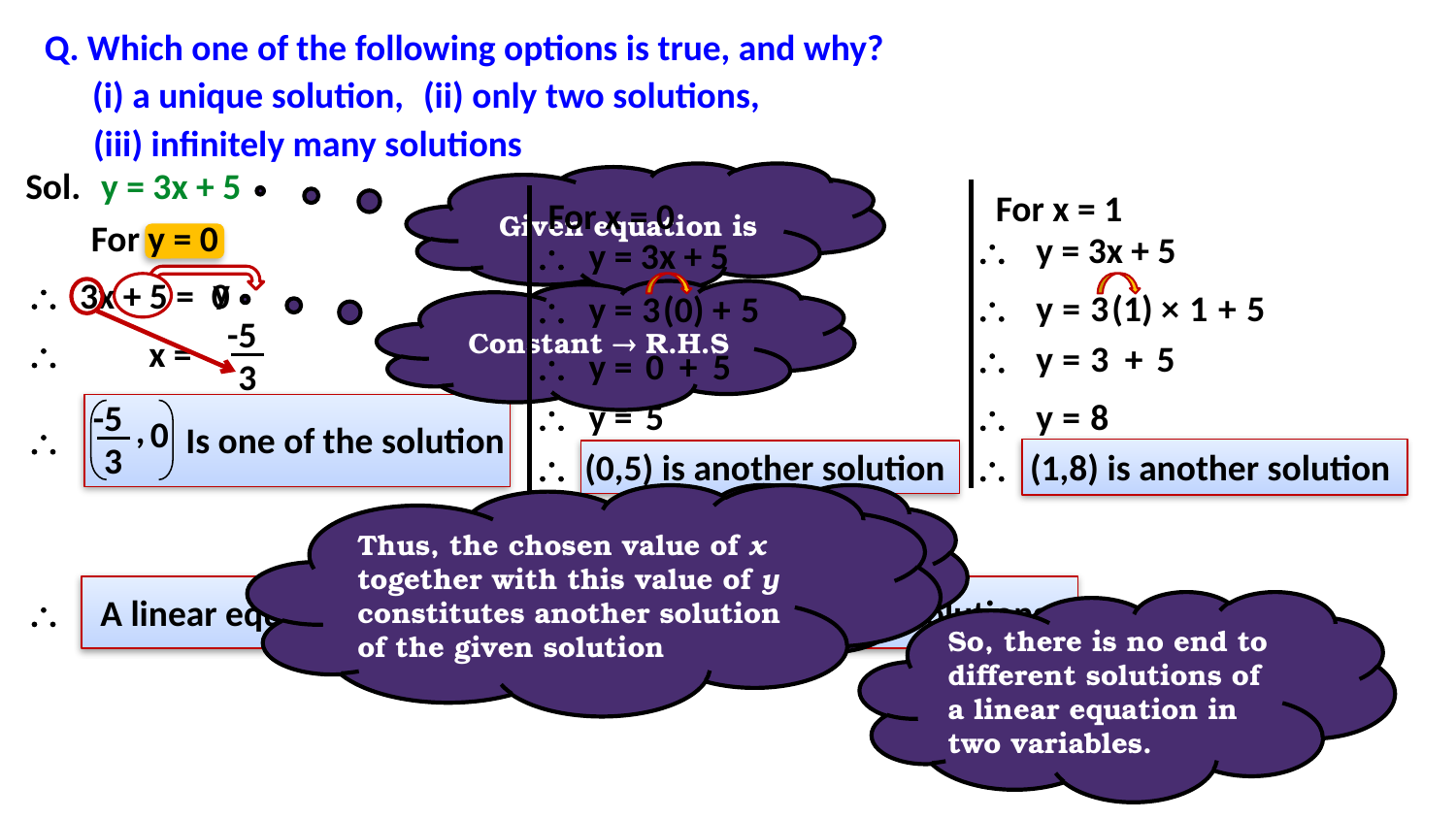

Q. Which one of the following options is true, and why?
(i) a unique solution,
(ii) only two solutions,
(iii) infinitely many solutions
Sol.
y = 3x + 5
Given equation is
For x = 1
For x = 0
For y = 0
∴
y = 3x + 5

∴
y = 3x + 5
y
∴
3x + 5 =
0

∴
y
=
3
(1)
×
1
+
5

∴
y
=
3
(0)
+
5
Constant → R.H.S
-5

∴
x =
∴
y
=
3
+
5
∴
y
=
0
+
5
3
∴
y
=
5
∴
y
=
8
-5

,
0
Is one of the solution
∴
3
∴
(0,5) is another solution
∴
(1,8) is another solution

Thus, the chosen value of x
together with this value of y constitutes another solution of the given solution
Clearly, for different values of x, we get another value of y

∴
A linear equation in two variables has infinitely many solutions.
So, there is no end to different solutions of a linear equation in two variables.